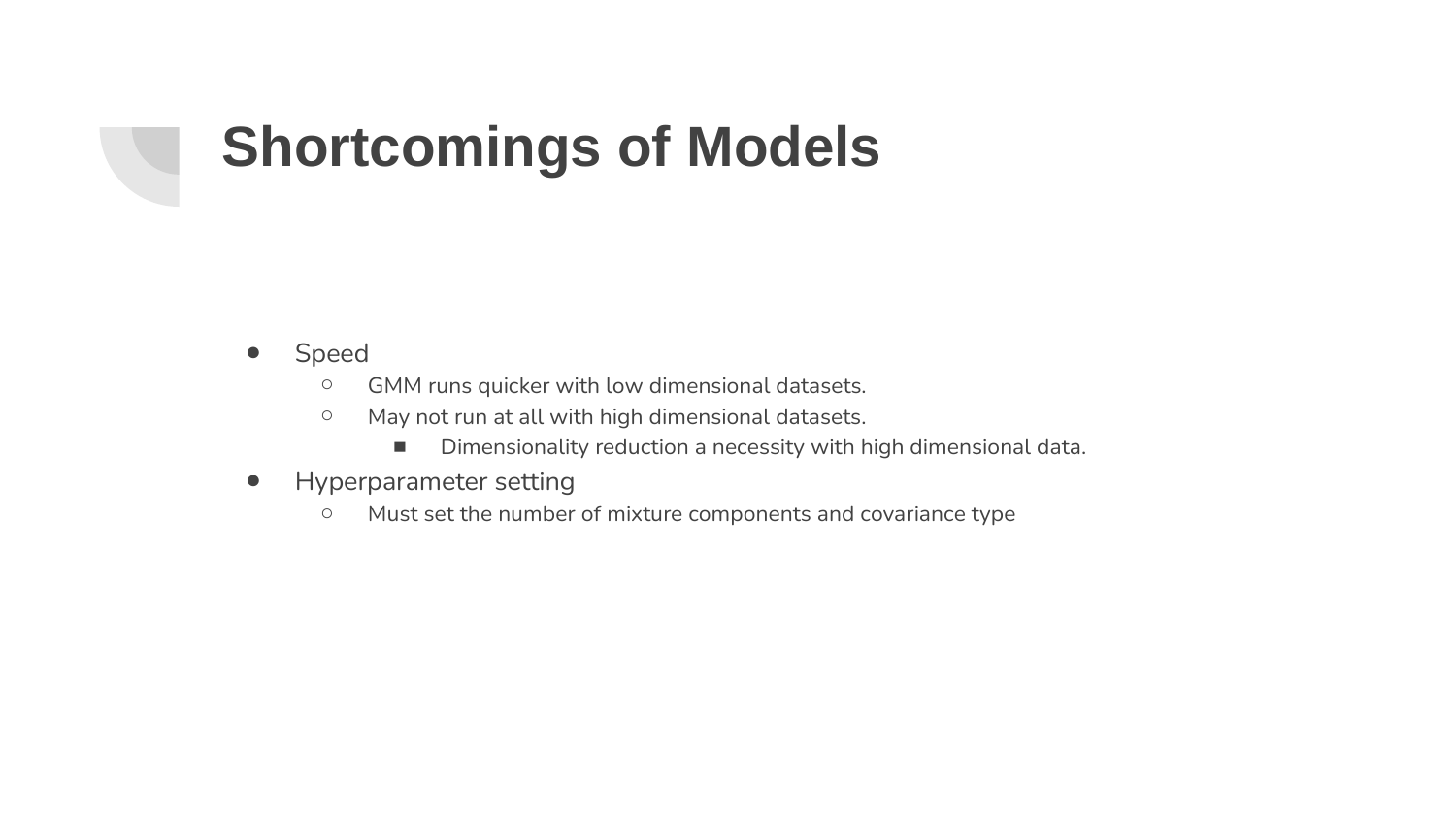

# Shortcomings of Models
Speed
GMM runs quicker with low dimensional datasets.
May not run at all with high dimensional datasets.
Dimensionality reduction a necessity with high dimensional data.
Hyperparameter setting
Must set the number of mixture components and covariance type